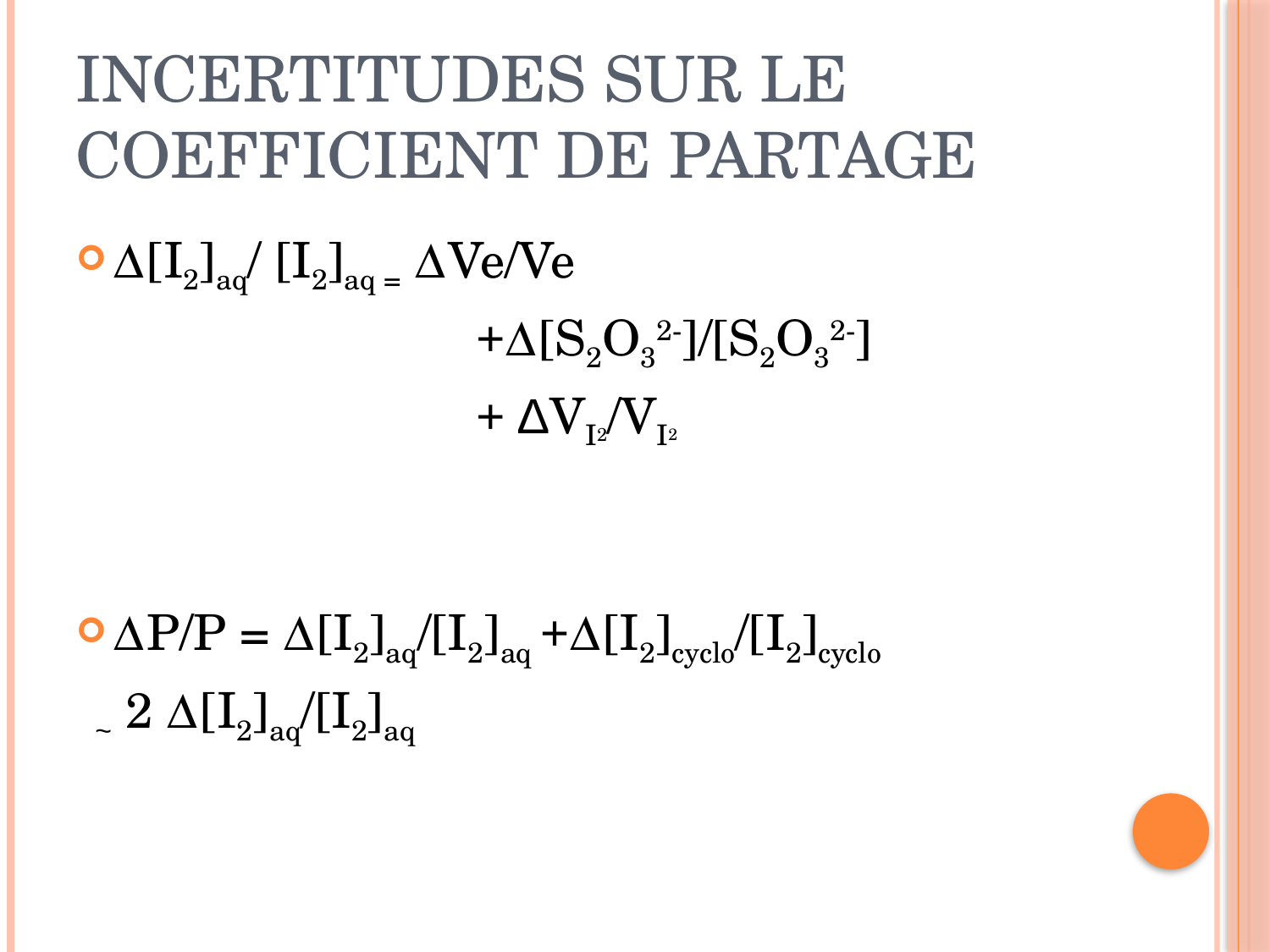

# Incertitudes sur le coefficient de partage
Δ[I2]aq/ [I2]aq = ΔVe/Ve
			+Δ[S2O32-]/[S2O32-]
			+ ΔVI2/VI2

ΔP/P = Δ[I2]aq/[I2]aq +Δ[I2]cyclo/[I2]cyclo
~ 2 Δ[I2]aq/[I2]aq